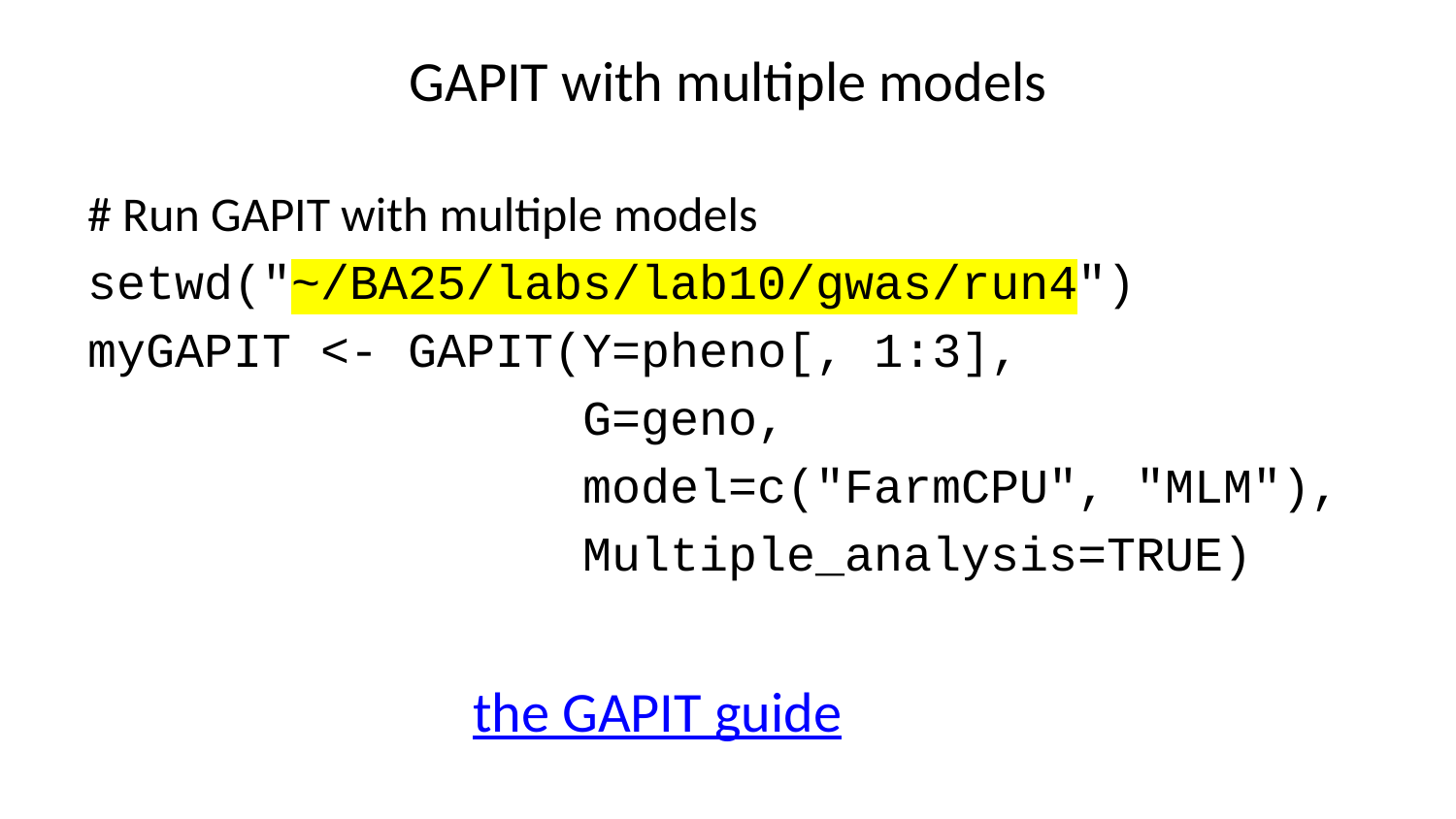

# GAPIT with multiple models
# Run GAPIT with multiple models
setwd("~/BA25/labs/lab10/gwas/run4")
myGAPIT <- GAPIT(Y=pheno[, 1:3],
                 G=geno,
                 model=c("FarmCPU", "MLM"),
                 Multiple_analysis=TRUE)
the GAPIT guide